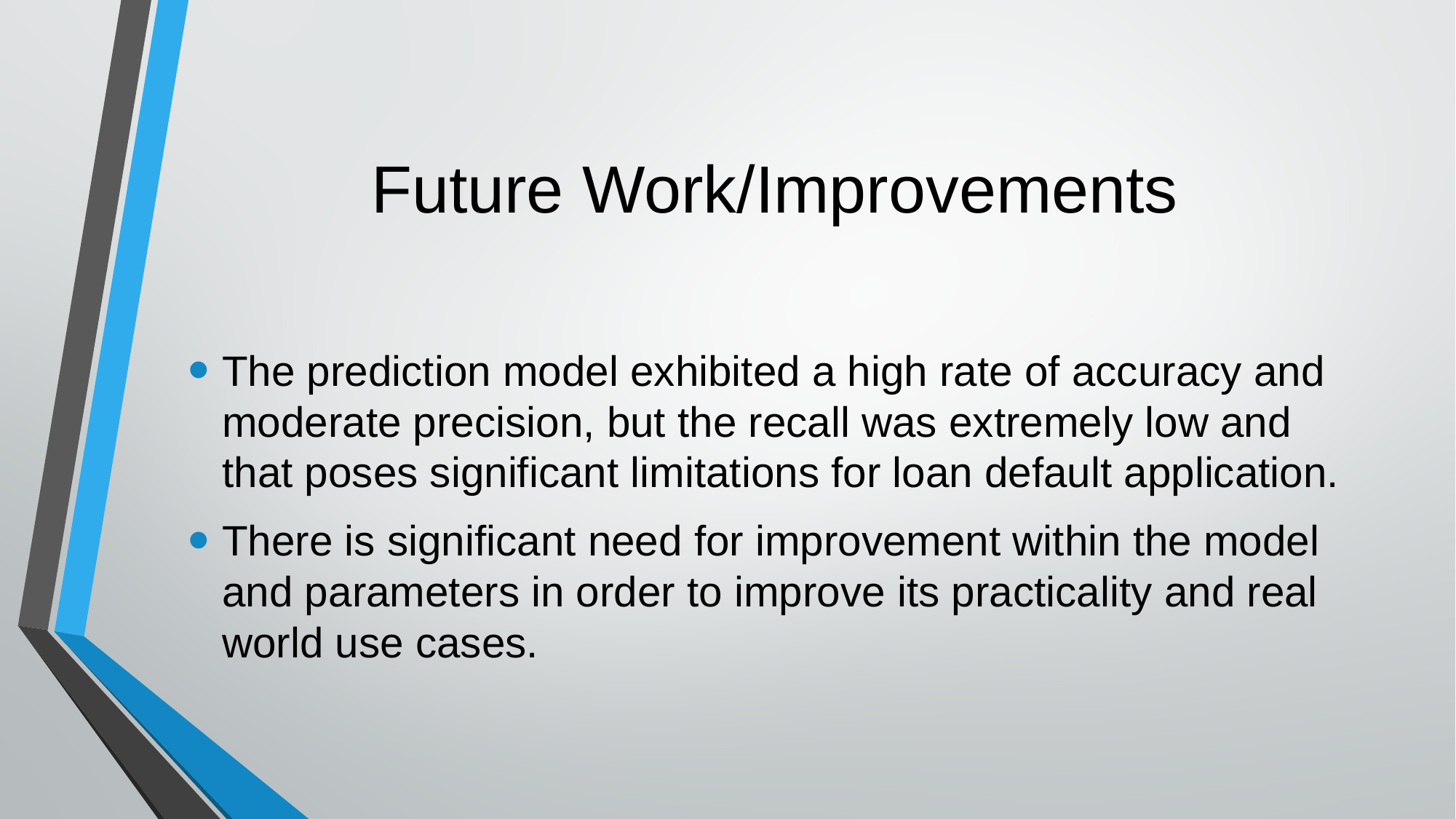

# Future Work/Improvements
The prediction model exhibited a high rate of accuracy and moderate precision, but the recall was extremely low and that poses significant limitations for loan default application.
There is significant need for improvement within the model and parameters in order to improve its practicality and real world use cases.